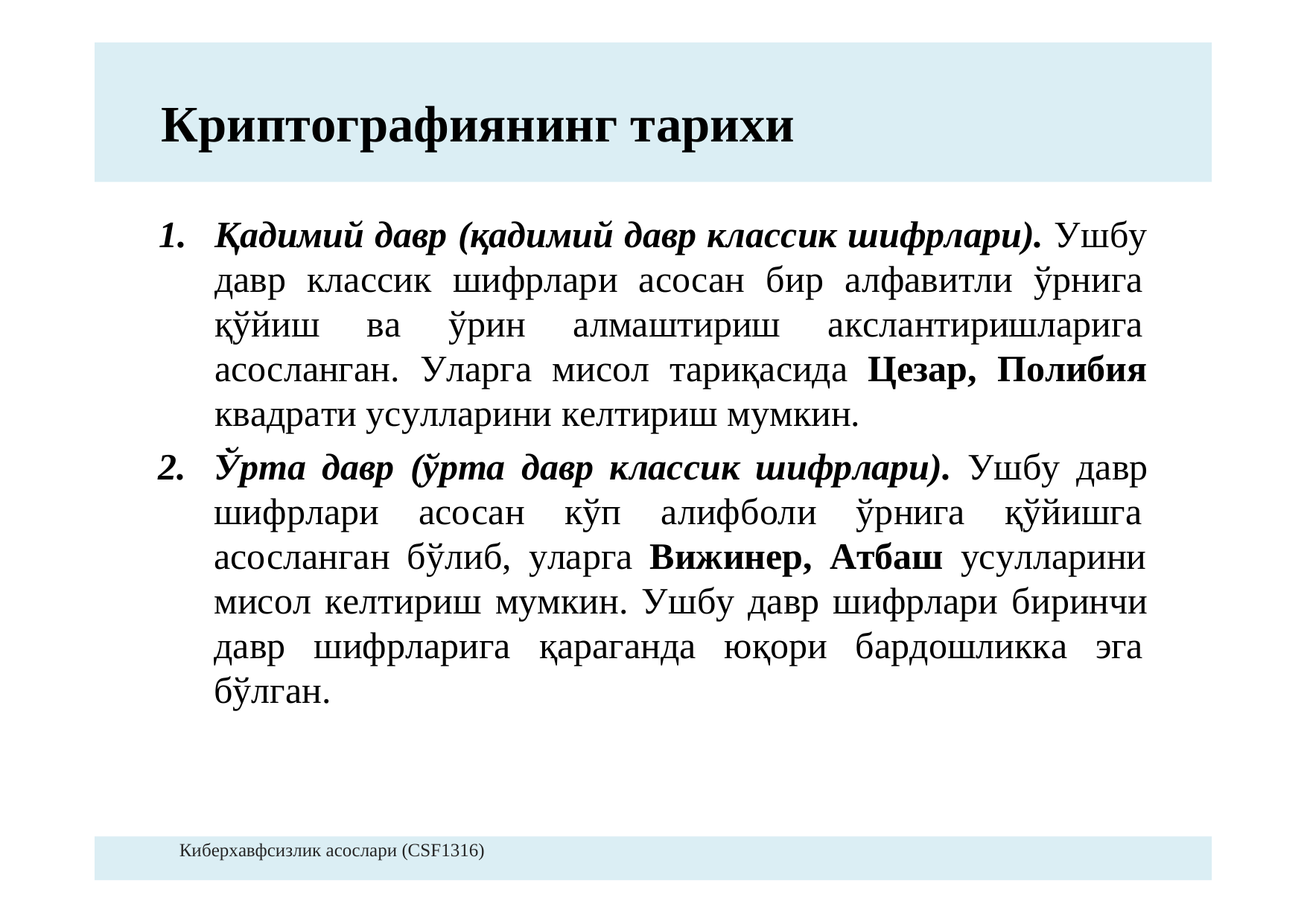

Криптографиянинг тарихи
1.Қадимийдавр(қадимийдаврклассикшифрлари).Ушбу
даврклассикшифрлариасосанбиралфавитлиўрнига
қўйишваўриналмаштиришакслантиришларига
асосланган.УларгамисолтариқасидаЦезар,Полибия
квадратиусуллариникелтиришмумкин.

2.Ўртадавр(ўртадаврклассикшифрлари).Ушбудавр
шифрлариасосанкўпалифболиўрнигақўйишга
асосланганбўлиб,уларгаВижинер,Атбашусулларини
мисолкелтиришмумкин.Ушбудавршифрларибиринчи
давршифрларигақарагандаюқорибардошликкаэга
бўлган.
Киберхавфсизлик асослари (CSF1316)